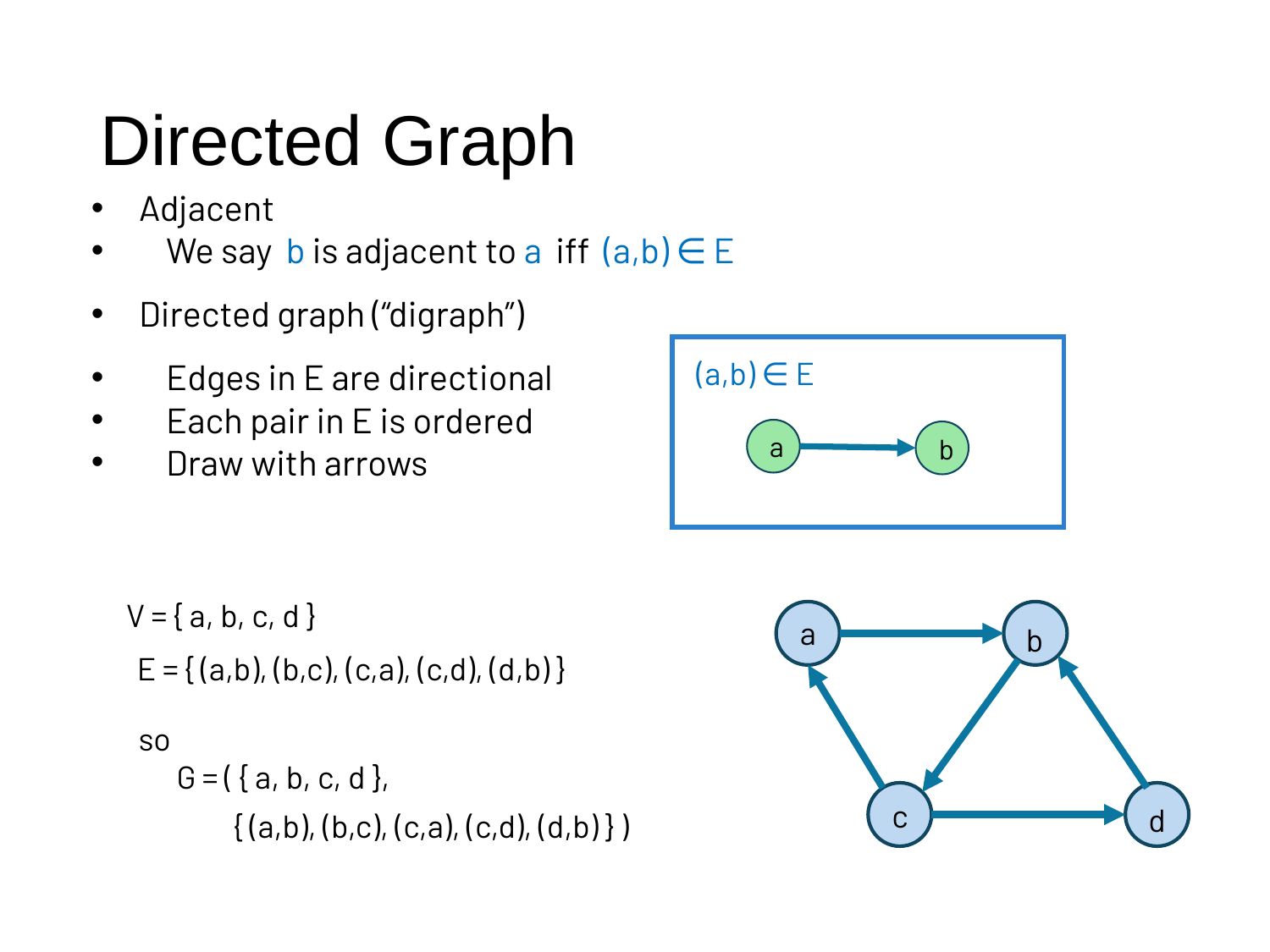

# Directed Graph
Adjacent
    We say  b is adjacent to a  iff  (a,b) ∈ E
Directed graph (“digraph”)
    Edges in E are directional
    Each pair in E is ordered
    Draw with arrows

 (a,b) ∈ E

b
a
 V = { a, b, c, d }

a
b

c
d
 E = { (a,b), (b,c), (c,a), (c,d), (d,b) }
so
      G = ( { a, b, c, d },
               { (a,b), (b,c), (c,a), (c,d), (d,b) } )